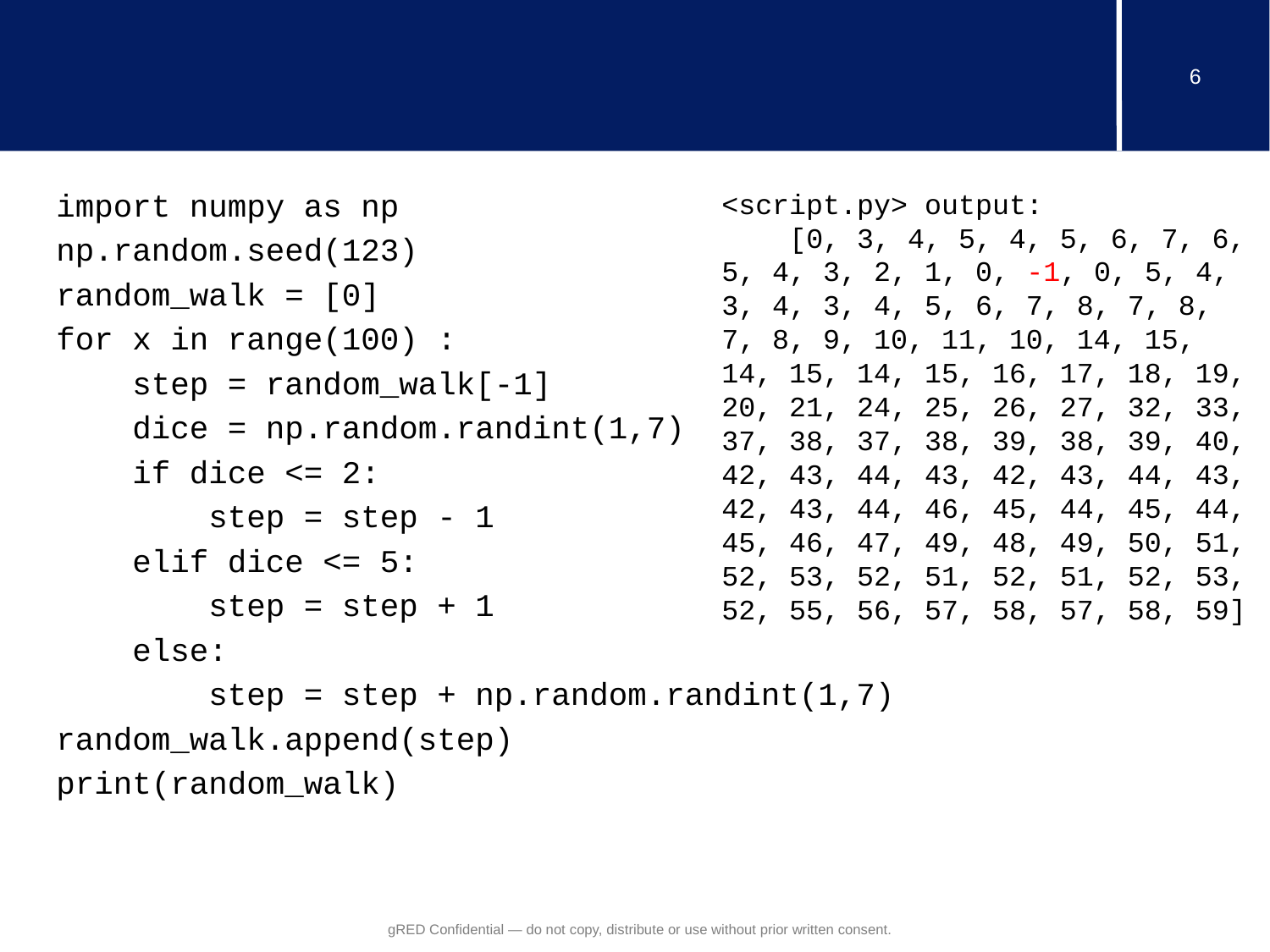

#
import numpy as np
np.random.seed(123)
random_walk = [0]
for x in range(100) :
    step = random_walk[-1]
    dice = np.random.randint(1,7)
    if dice <= 2:
        step = step - 1
    elif dice <= 5:
        step = step + 1
    else:
        step = step + np.random.randint(1,7)
random_walk.append(step)
print(random_walk)

<script.py> output:
    [0, 3, 4, 5, 4, 5, 6, 7, 6, 5, 4, 3, 2, 1, 0, -1, 0, 5, 4, 3, 4, 3, 4, 5, 6, 7, 8, 7, 8, 7, 8, 9, 10, 11, 10, 14, 15, 14, 15, 14, 15, 16, 17, 18, 19, 20, 21, 24, 25, 26, 27, 32, 33, 37, 38, 37, 38, 39, 38, 39, 40, 42, 43, 44, 43, 42, 43, 44, 43, 42, 43, 44, 46, 45, 44, 45, 44, 45, 46, 47, 49, 48, 49, 50, 51, 52, 53, 52, 51, 52, 51, 52, 53, 52, 55, 56, 57, 58, 57, 58, 59]
gRED Confidential — do not copy, distribute or use without prior written consent.